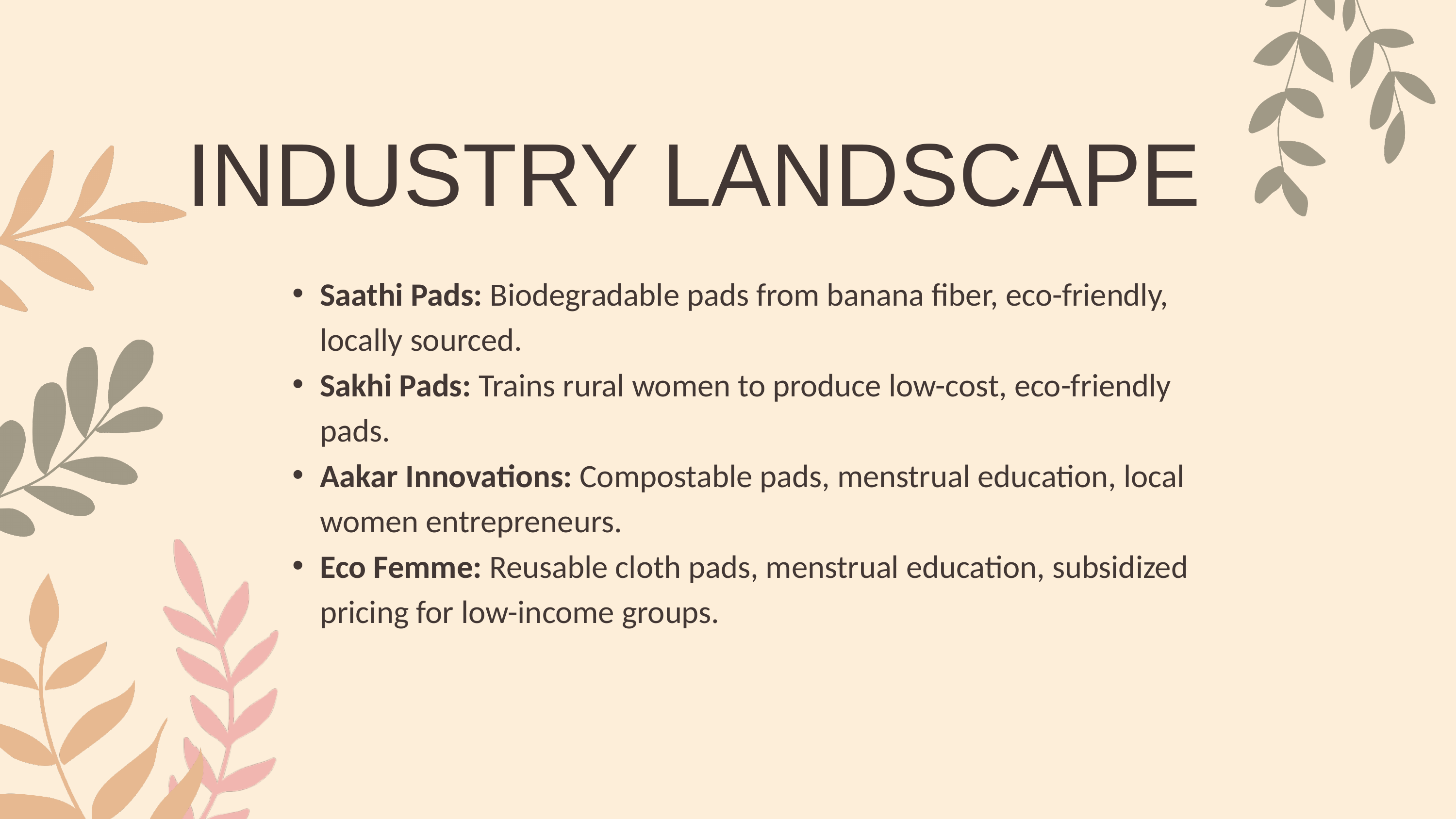

INDUSTRY LANDSCAPE
Saathi Pads: Biodegradable pads from banana fiber, eco-friendly, locally sourced.
Sakhi Pads: Trains rural women to produce low-cost, eco-friendly pads.
Aakar Innovations: Compostable pads, menstrual education, local women entrepreneurs.
Eco Femme: Reusable cloth pads, menstrual education, subsidized pricing for low-income groups.